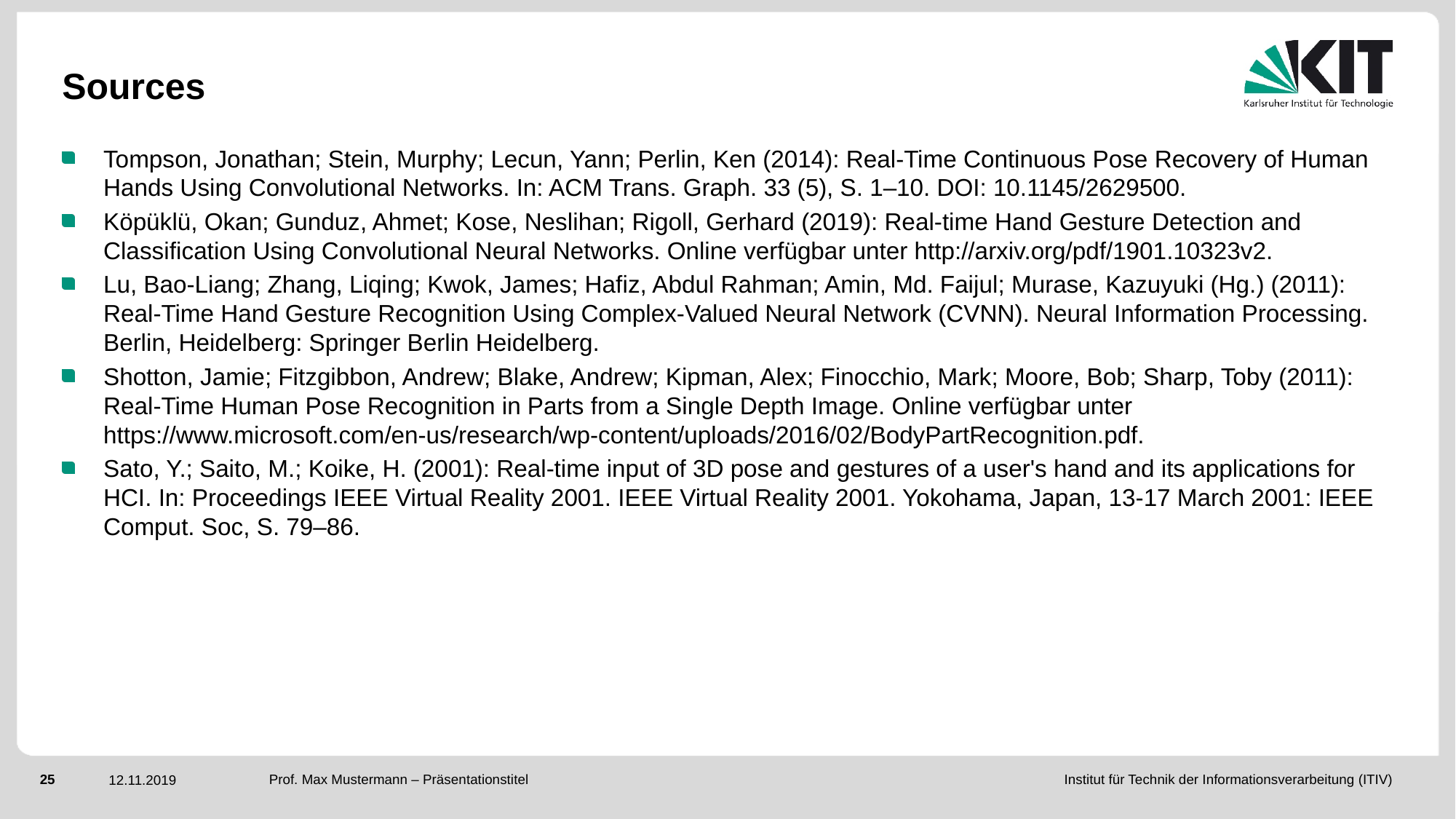

# Sources
Tompson, Jonathan; Stein, Murphy; Lecun, Yann; Perlin, Ken (2014): Real-Time Continuous Pose Recovery of Human Hands Using Convolutional Networks. In: ACM Trans. Graph. 33 (5), S. 1–10. DOI: 10.1145/2629500.
Köpüklü, Okan; Gunduz, Ahmet; Kose, Neslihan; Rigoll, Gerhard (2019): Real-time Hand Gesture Detection and Classification Using Convolutional Neural Networks. Online verfügbar unter http://arxiv.org/pdf/1901.10323v2.
Lu, Bao-Liang; Zhang, Liqing; Kwok, James; Hafiz, Abdul Rahman; Amin, Md. Faijul; Murase, Kazuyuki (Hg.) (2011): Real-Time Hand Gesture Recognition Using Complex-Valued Neural Network (CVNN). Neural Information Processing. Berlin, Heidelberg: Springer Berlin Heidelberg.
Shotton, Jamie; Fitzgibbon, Andrew; Blake, Andrew; Kipman, Alex; Finocchio, Mark; Moore, Bob; Sharp, Toby (2011): Real-Time Human Pose Recognition in Parts from a Single Depth Image. Online verfügbar unter https://www.microsoft.com/en-us/research/wp-content/uploads/2016/02/BodyPartRecognition.pdf.
Sato, Y.; Saito, M.; Koike, H. (2001): Real-time input of 3D pose and gestures of a user's hand and its applications for HCI. In: Proceedings IEEE Virtual Reality 2001. IEEE Virtual Reality 2001. Yokohama, Japan, 13-17 March 2001: IEEE Comput. Soc, S. 79–86.
Prof. Max Mustermann – Präsentationstitel